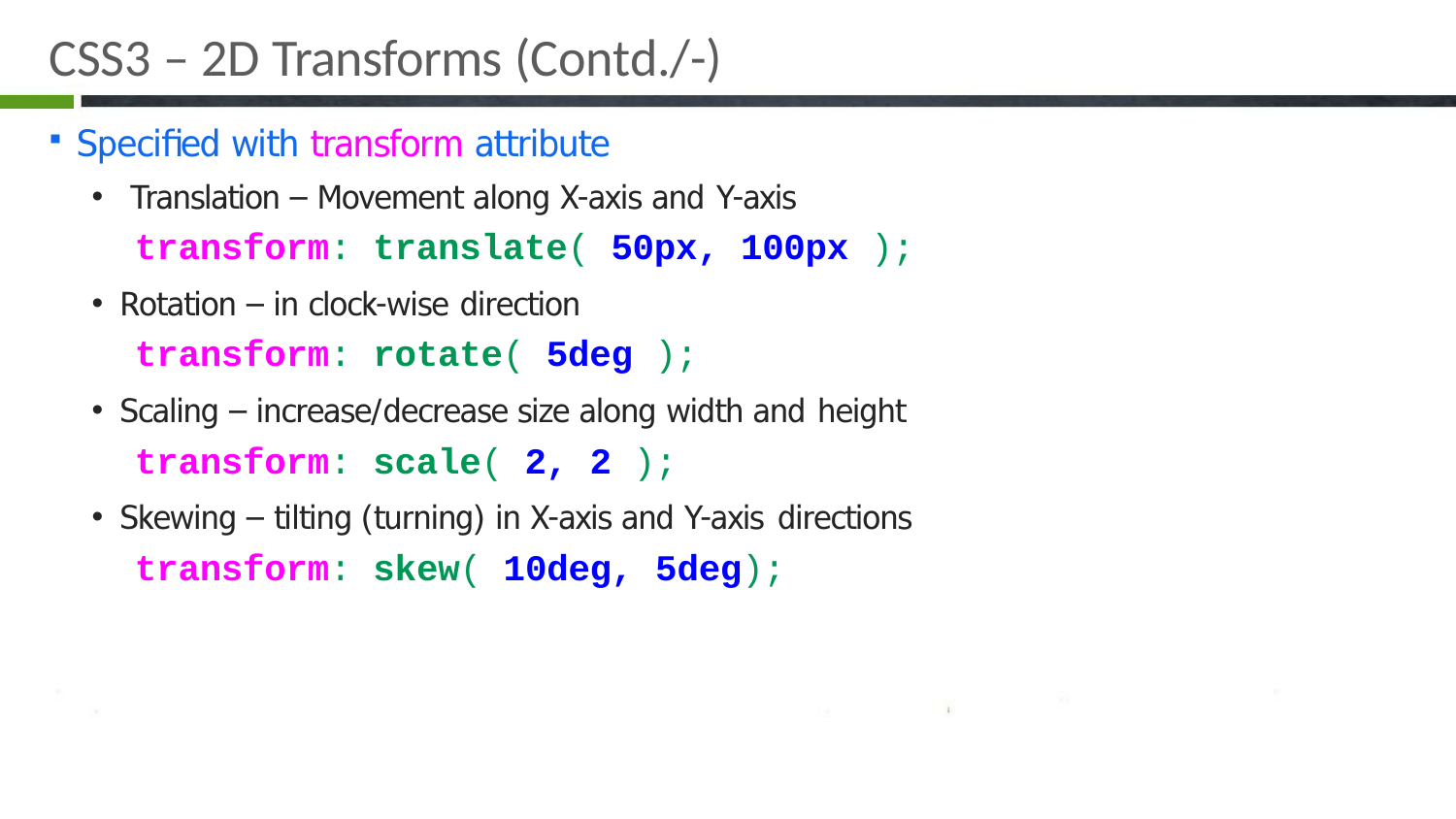

# CSS3 – 2D Transforms (Contd./-)
Specified with transform attribute
Translation – Movement along X-axis and Y-axis
transform: translate( 50px, 100px );
Rotation – in clock-wise direction
transform: rotate( 5deg );
Scaling – increase/decrease size along width and height
transform: scale( 2, 2 );
Skewing – tilting (turning) in X-axis and Y-axis directions
transform: skew( 10deg, 5deg);